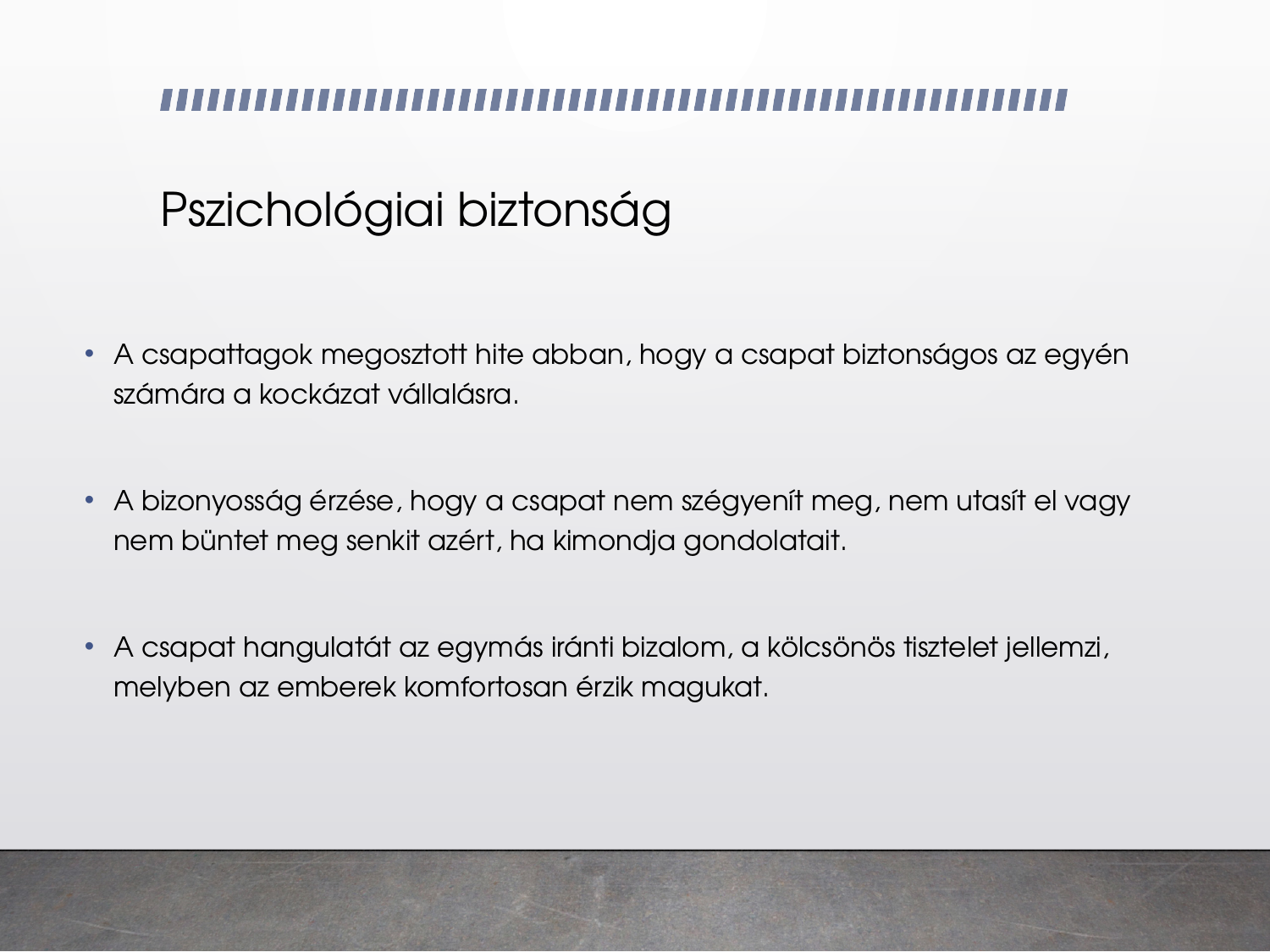

# Pszichológiai biztonság
A csapattagok megosztott hite abban, hogy a csapat biztonságos az egyén számára a kockázat vállalásra.

A bizonyosság érzése, hogy a csapat nem szégyenít meg, nem utasít el vagy nem büntet meg senkit azért, ha kimondja gondolatait.

A csapat hangulatát az egymás iránti bizalom, a kölcsönös tisztelet jellemzi, melyben az emberek komfortosan érzik magukat.